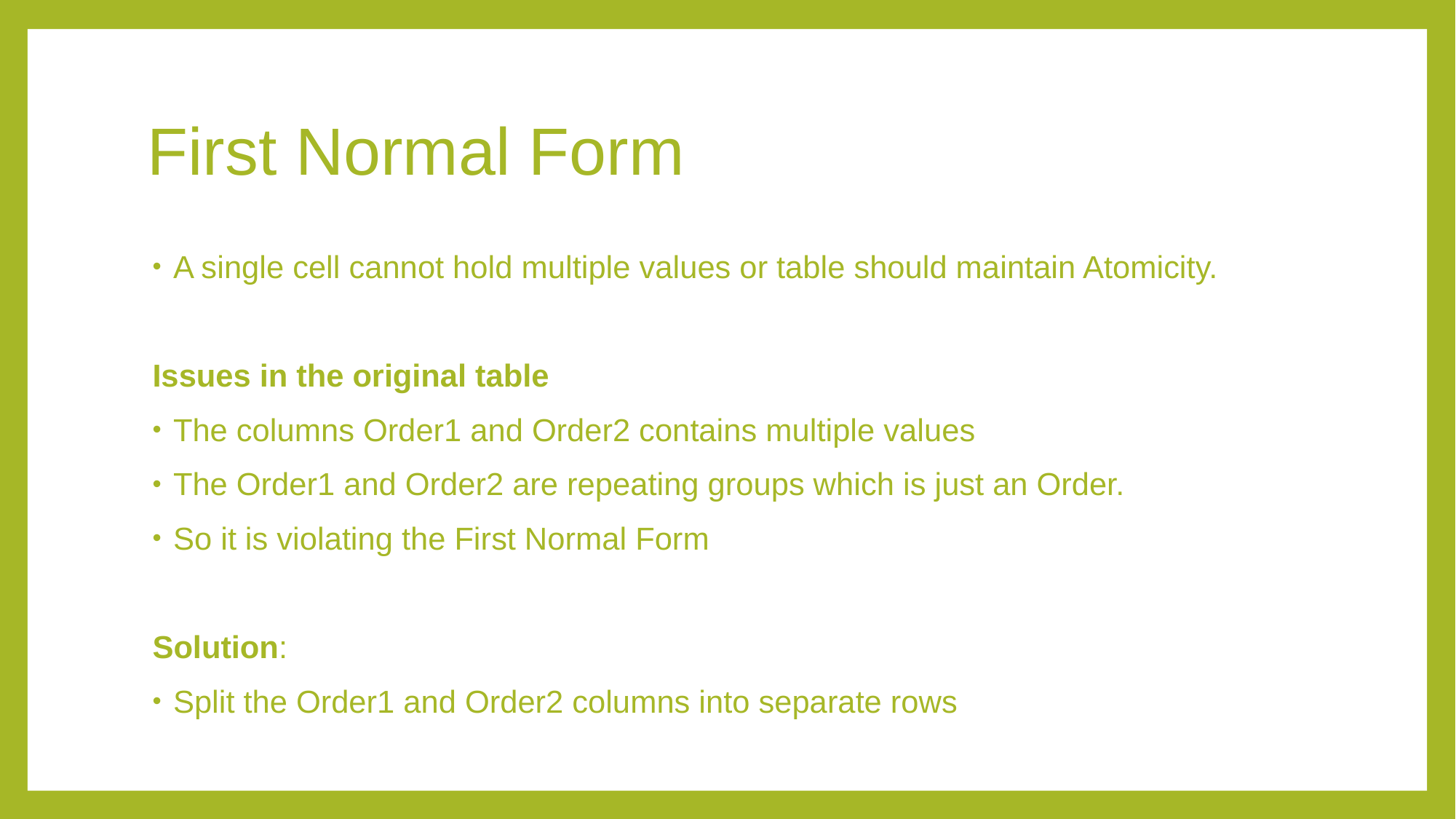

# First Normal Form
A single cell cannot hold multiple values or table should maintain Atomicity.

Issues in the original table
The columns Order1 and Order2 contains multiple values
The Order1 and Order2 are repeating groups which is just an Order.
So it is violating the First Normal Form

Solution:
Split the Order1 and Order2 columns into separate rows